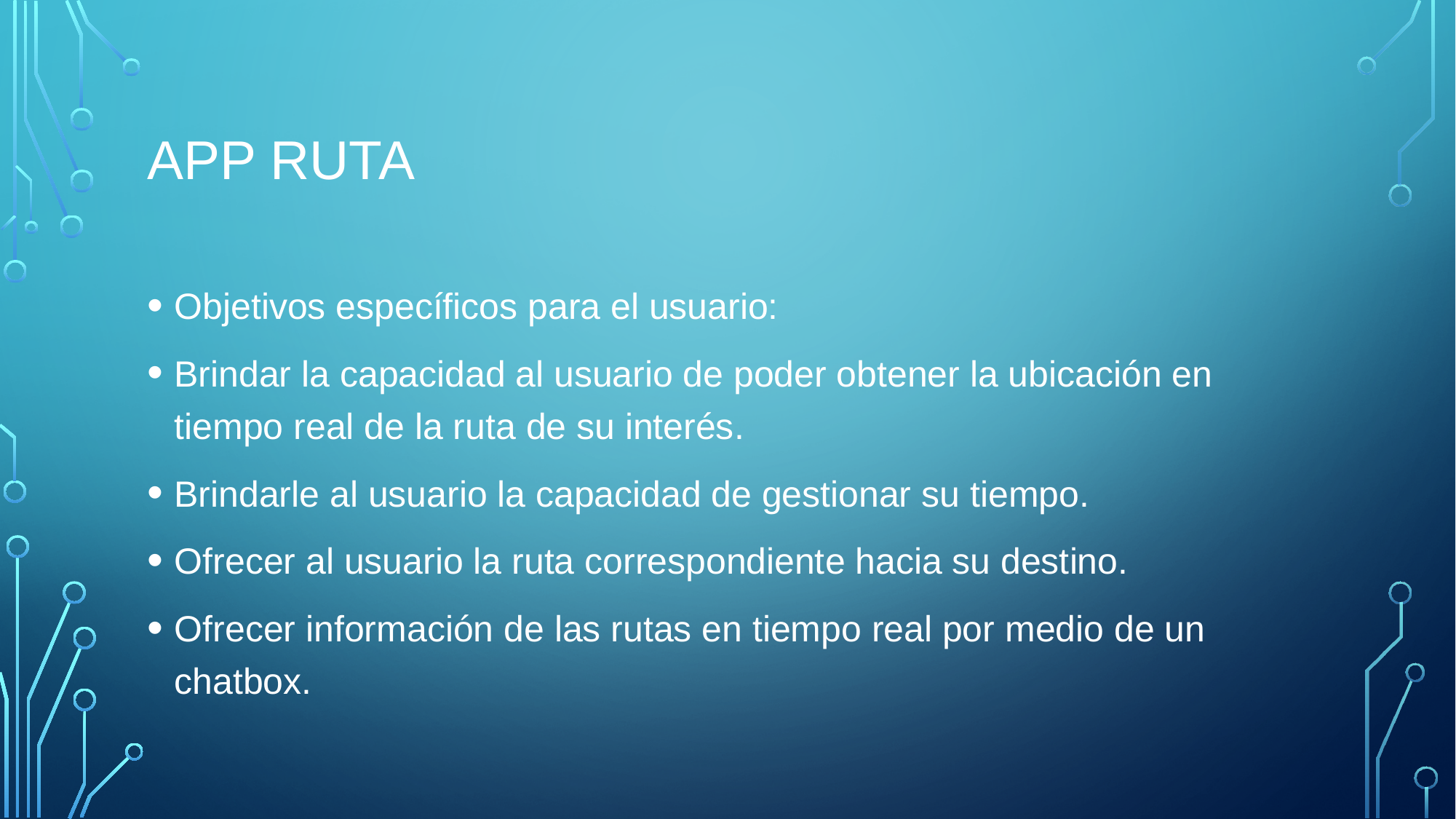

# APP RUTA
Objetivos específicos para el usuario:
Brindar la capacidad al usuario de poder obtener la ubicación en tiempo real de la ruta de su interés.
Brindarle al usuario la capacidad de gestionar su tiempo.
Ofrecer al usuario la ruta correspondiente hacia su destino.
Ofrecer información de las rutas en tiempo real por medio de un chatbox.